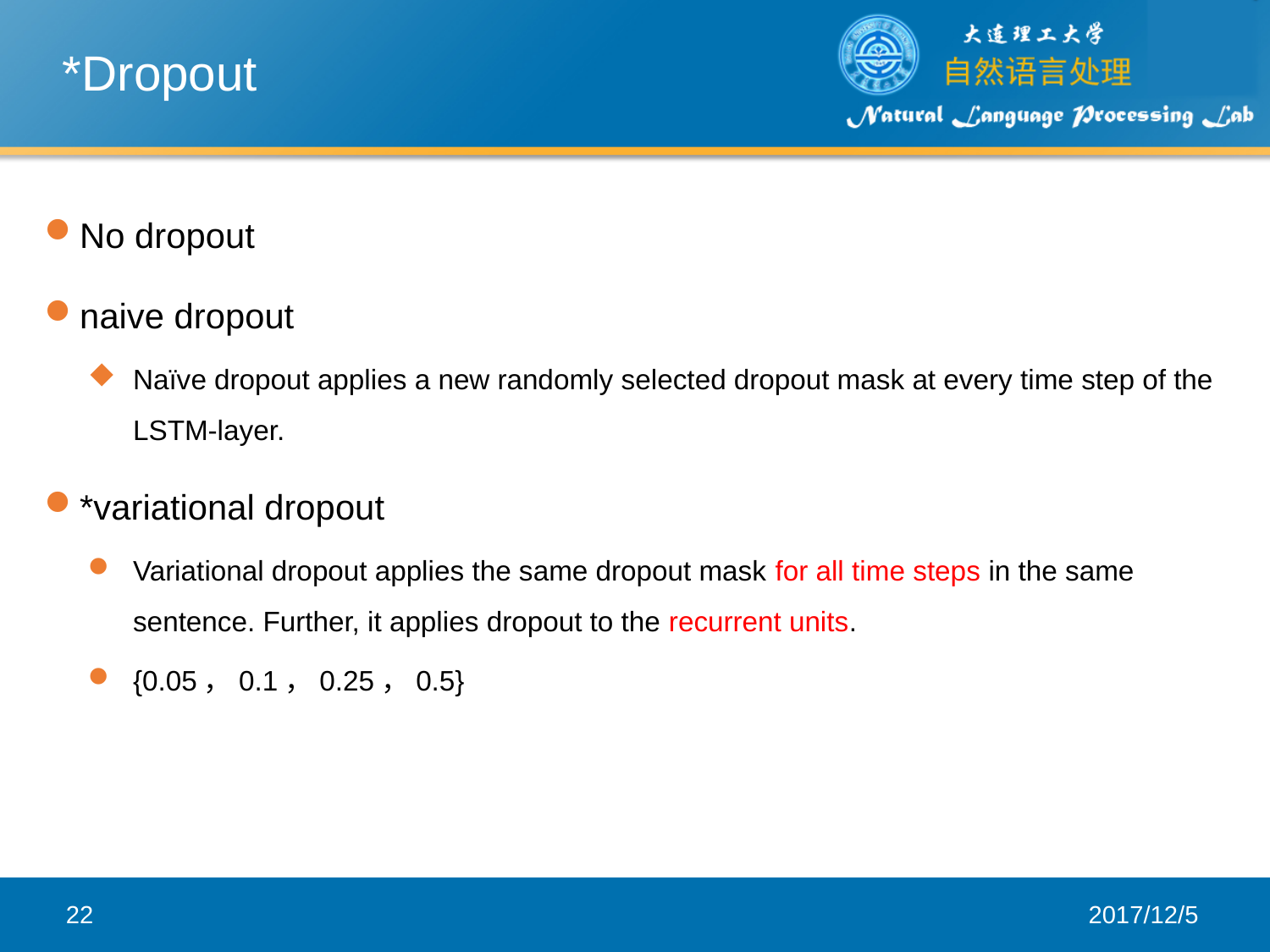

# *Dropout
No dropout
naive dropout
Naïve dropout applies a new randomly selected dropout mask at every time step of the LSTM-layer.
*variational dropout
Variational dropout applies the same dropout mask for all time steps in the same sentence. Further, it applies dropout to the recurrent units.
{0.05，0.1，0.25，0.5}
22
2017/12/5